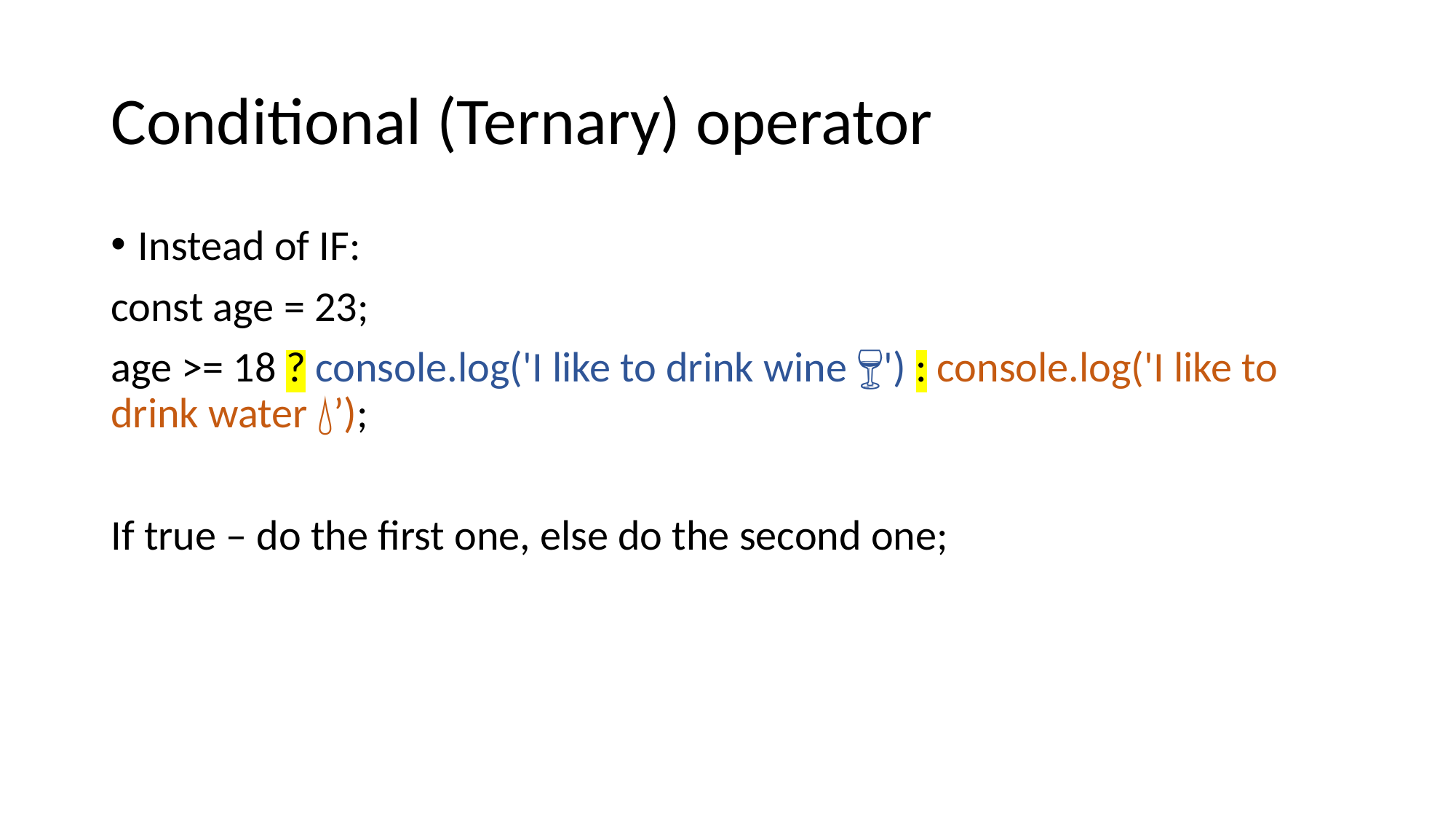

# Conditional (Ternary) operator
Instead of IF:
const age = 23;
age >= 18 ? console.log('I like to drink wine 🍷') : console.log('I like to drink water 💧’);

If true – do the first one, else do the second one;